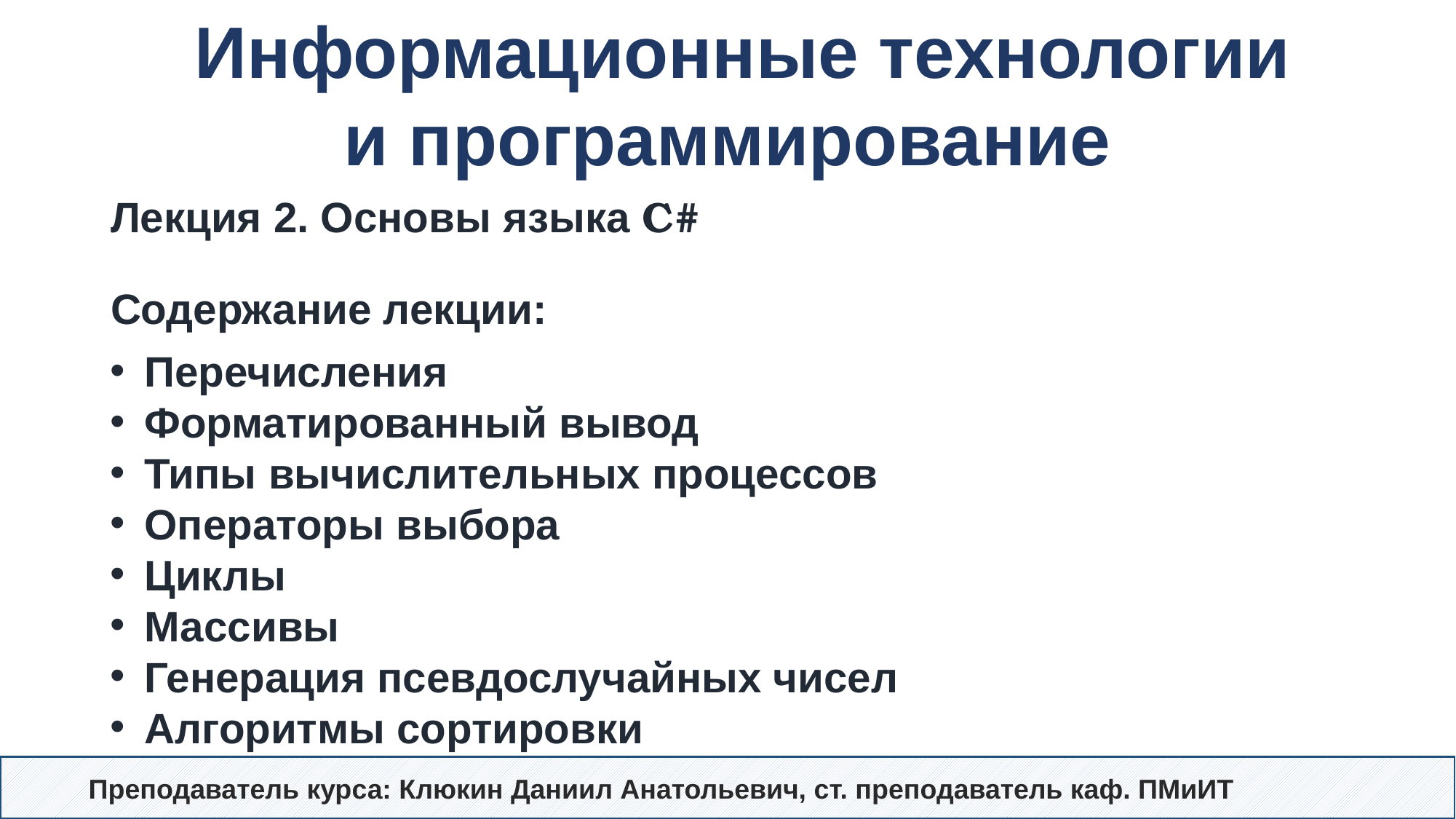

Информационные технологии
и программирование
# Лекция 2. Основы языка C# Содержание лекции:
Перечисления
Форматированный вывод
Типы вычислительных процессов
Операторы выбора
Циклы
Массивы
Генерация псевдослучайных чисел
Алгоритмы сортировки
Преподаватель курса: Клюкин Даниил Анатольевич, ст. преподаватель каф. ПМиИТ